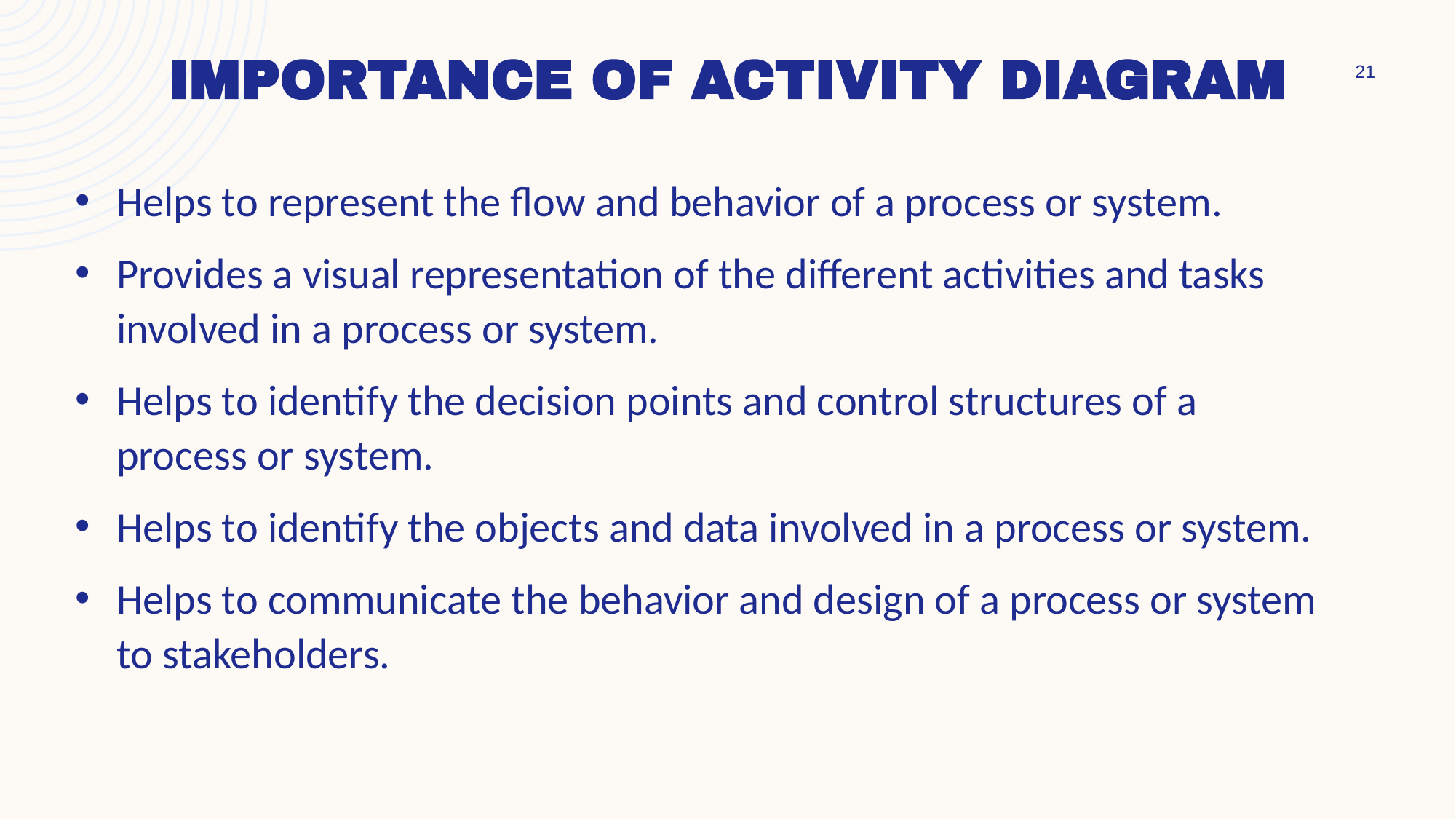

# Importance of activity diagram
21
Helps to represent the flow and behavior of a process or system.
Provides a visual representation of the different activities and tasks involved in a process or system.
Helps to identify the decision points and control structures of a process or system.
Helps to identify the objects and data involved in a process or system.
Helps to communicate the behavior and design of a process or system to stakeholders.